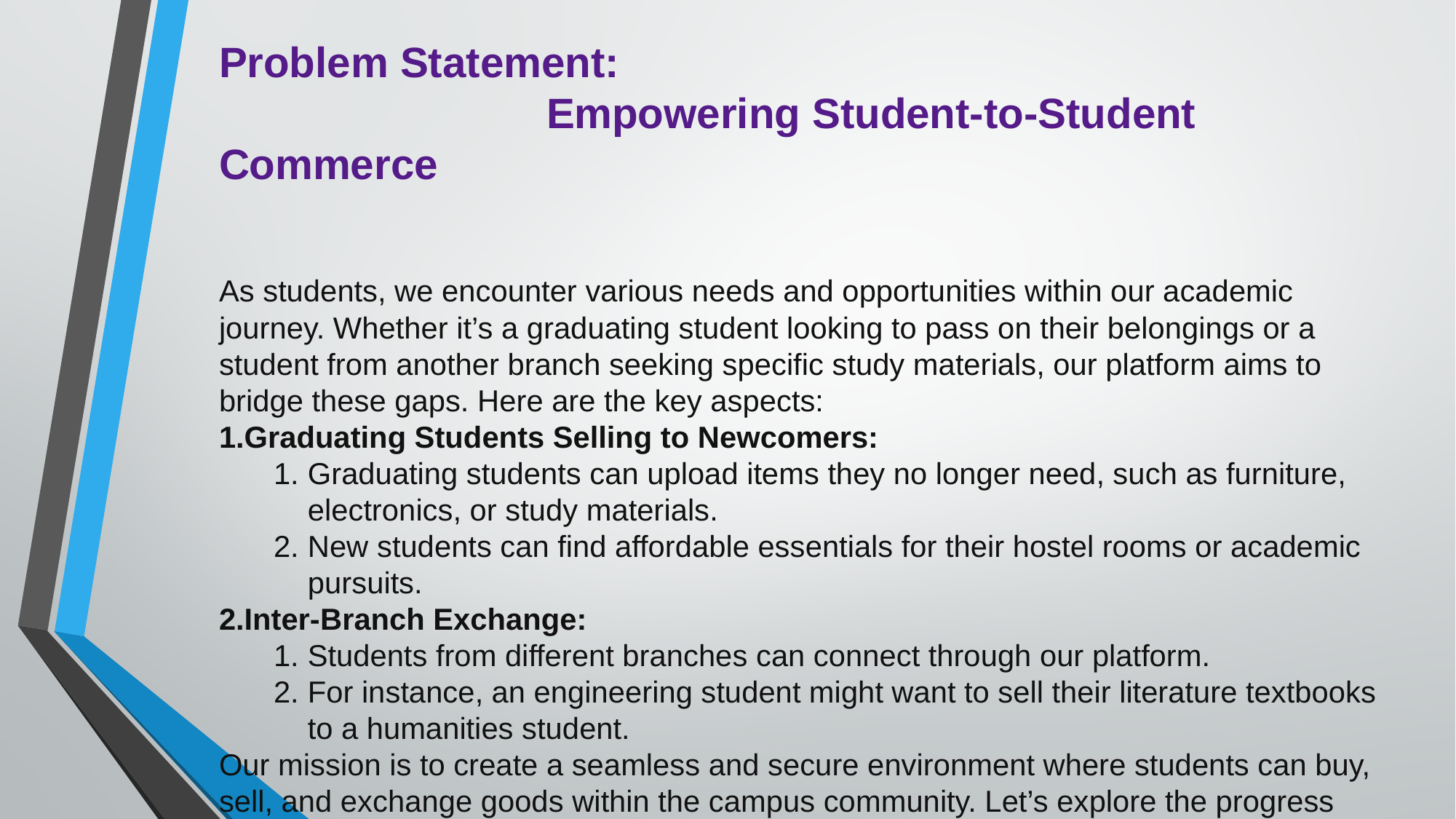

Problem Statement:
			Empowering Student-to-Student Commerce

As students, we encounter various needs and opportunities within our academic journey. Whether it’s a graduating student looking to pass on their belongings or a student from another branch seeking specific study materials, our platform aims to bridge these gaps. Here are the key aspects:
Graduating Students Selling to Newcomers:
Graduating students can upload items they no longer need, such as furniture, electronics, or study materials.
New students can find affordable essentials for their hostel rooms or academic pursuits.
Inter-Branch Exchange:
Students from different branches can connect through our platform.
For instance, an engineering student might want to sell their literature textbooks to a humanities student.
Our mission is to create a seamless and secure environment where students can buy, sell, and exchange goods within the campus community. Let’s explore the progress we’ve made so far! 📚🎓
#